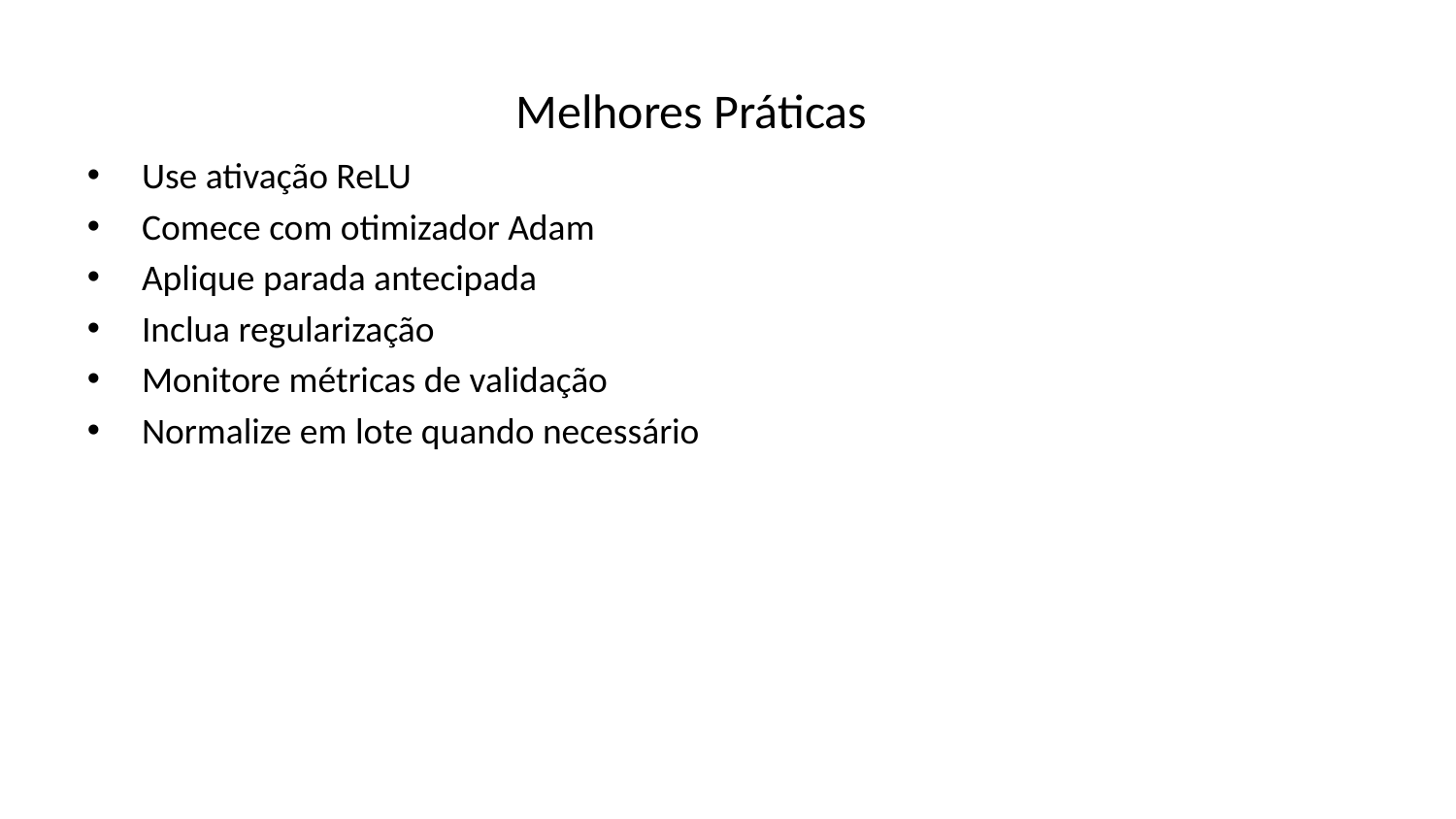

Melhores Práticas
Use ativação ReLU
Comece com otimizador Adam
Aplique parada antecipada
Inclua regularização
Monitore métricas de validação
Normalize em lote quando necessário